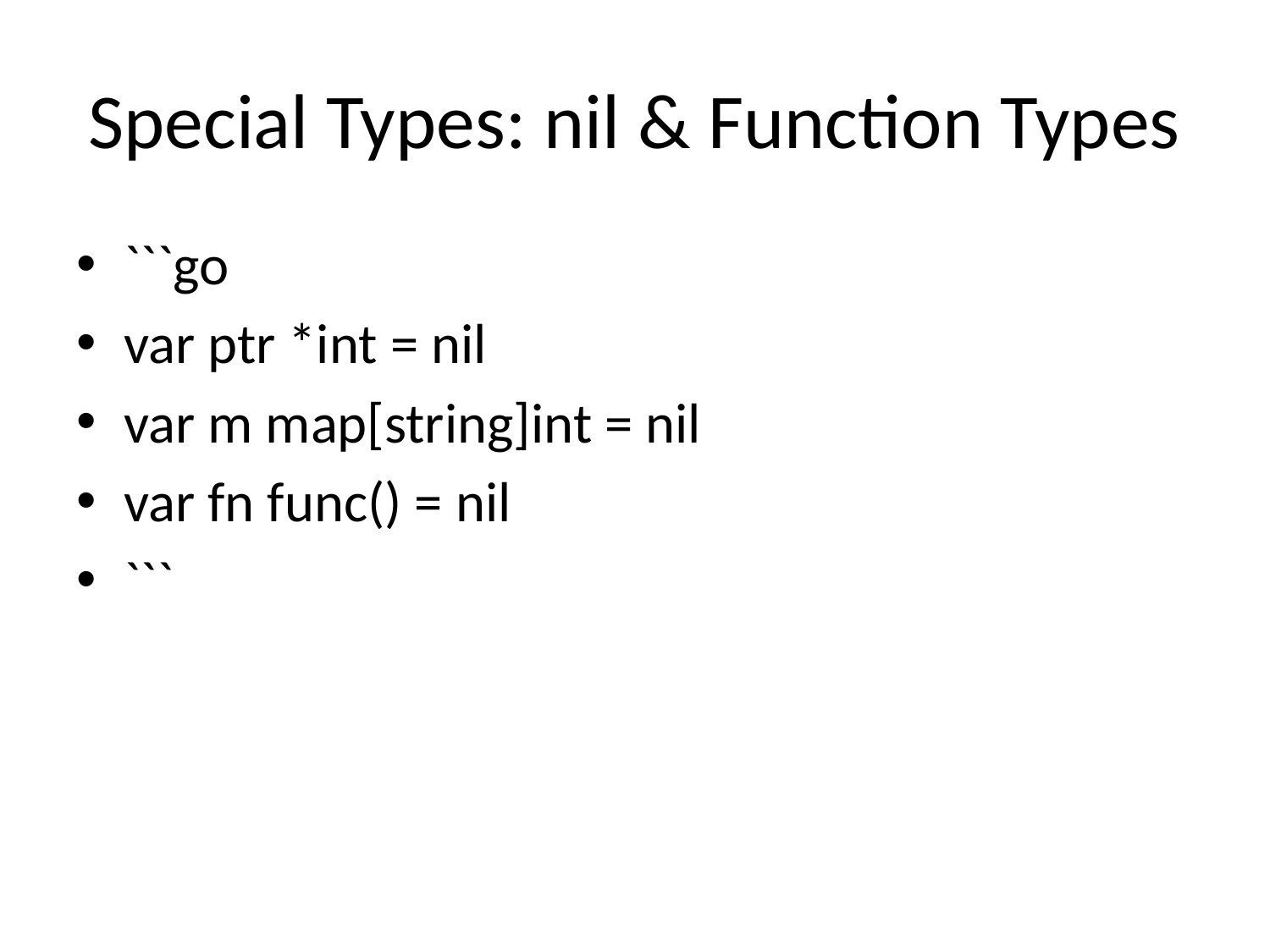

# Special Types: nil & Function Types
```go
var ptr *int = nil
var m map[string]int = nil
var fn func() = nil
```